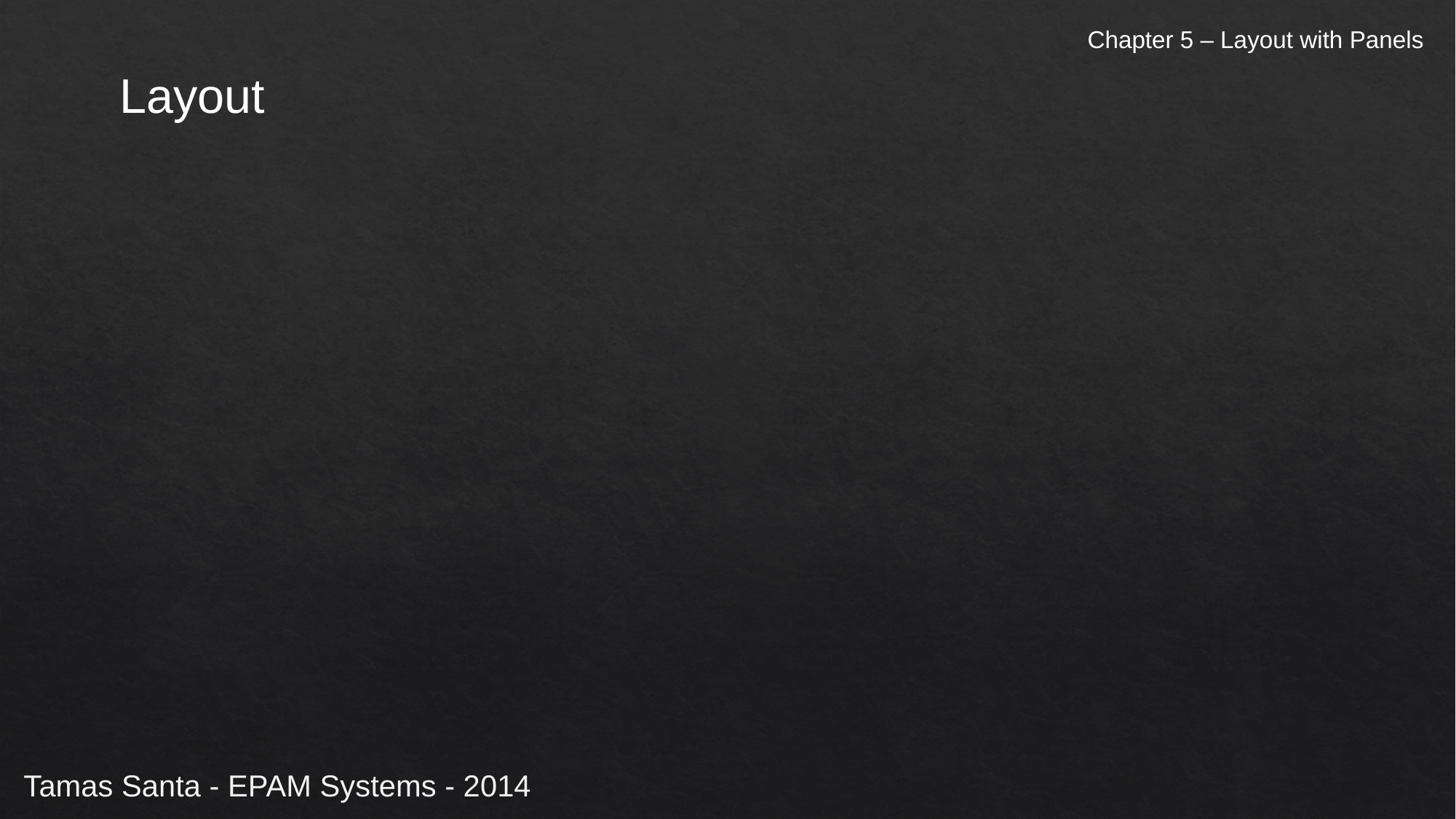

Chapter 5 – Layout with Panels
Layout
Tamas Santa - EPAM Systems - 2014